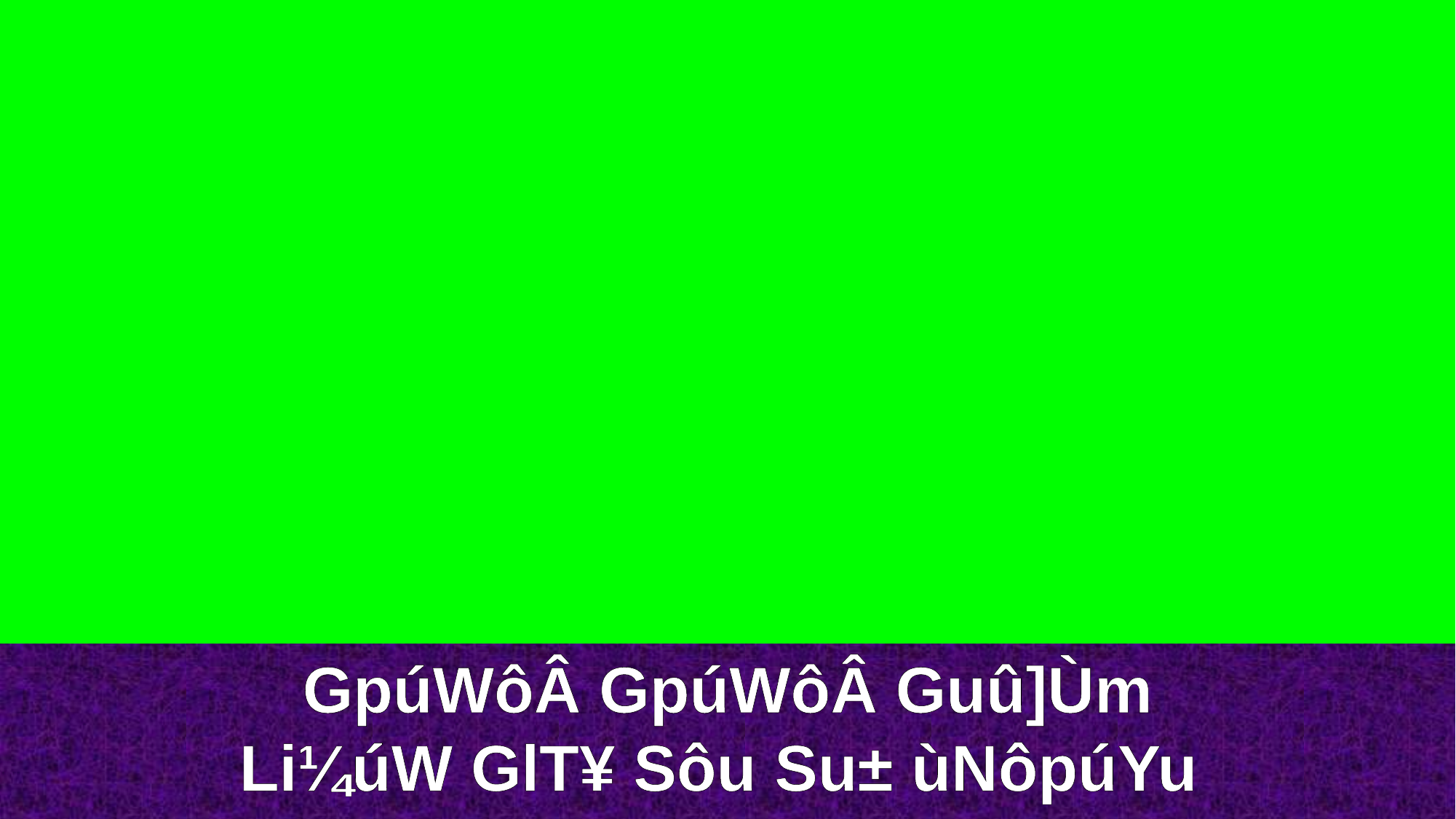

GpúWôÂ GpúWôÂ Guû]Ùm Li¼úW GlT¥ Sôu Su± ùNôpúYu